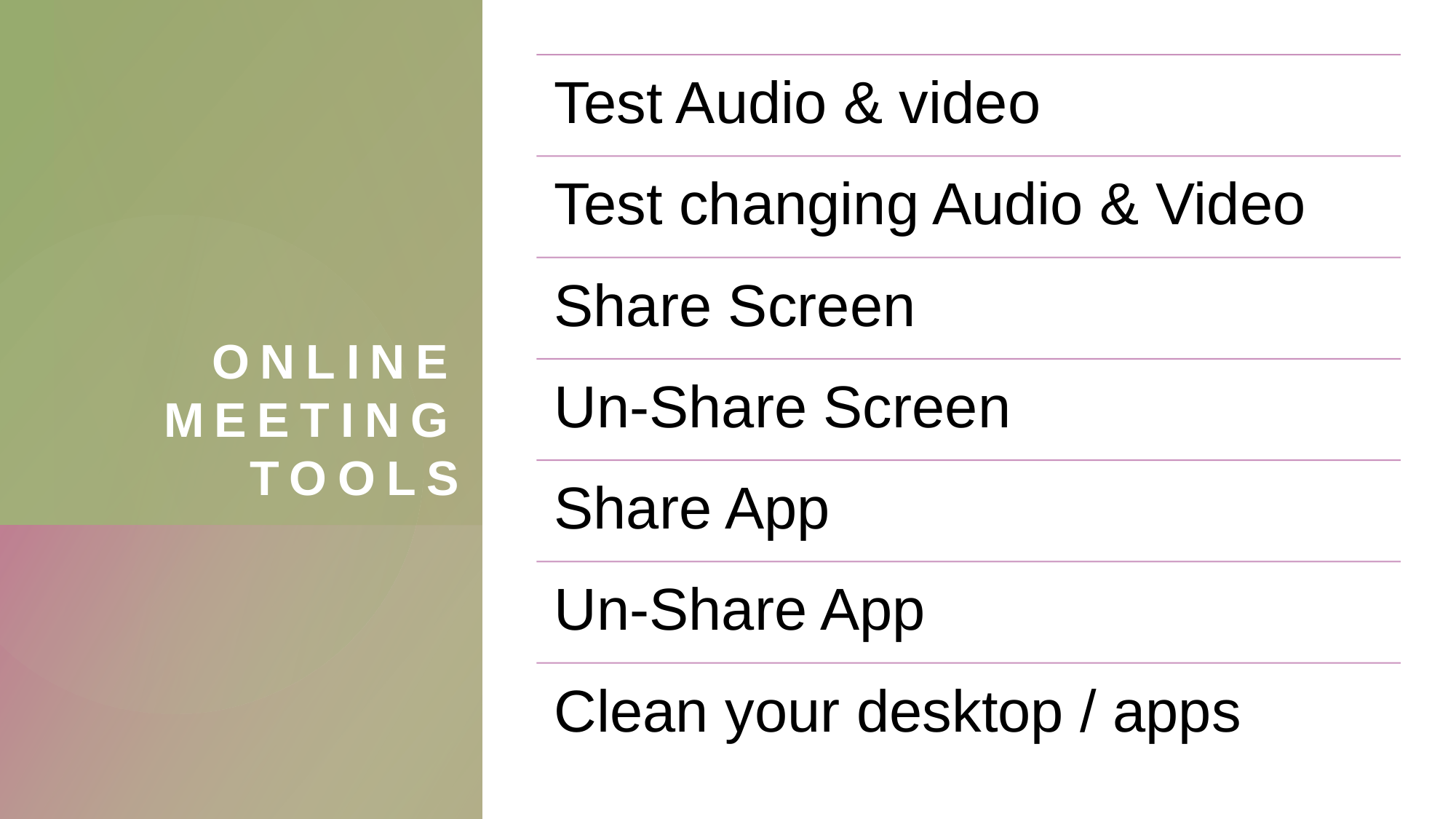

Test Audio & video
Test changing Audio & Video
Share Screen
Un-Share Screen
Share App
Un-Share App
Clean your desktop / apps
# Online meeting tools